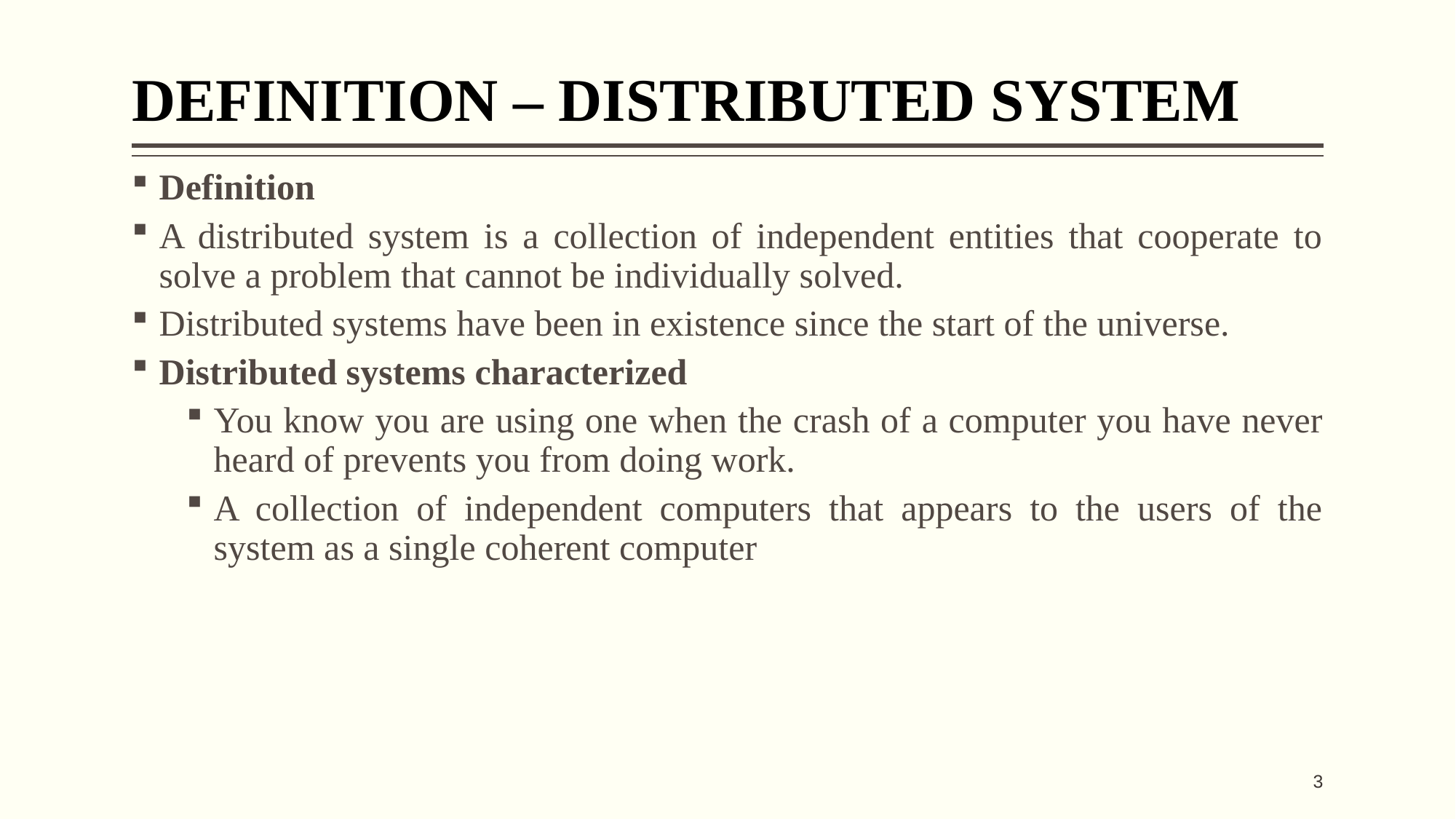

# DEFINITION – DISTRIBUTED SYSTEM
Definition
A distributed system is a collection of independent entities that cooperate to solve a problem that cannot be individually solved.
Distributed systems have been in existence since the start of the universe.
Distributed systems characterized
You know you are using one when the crash of a computer you have never heard of prevents you from doing work.
A collection of independent computers that appears to the users of the system as a single coherent computer
3